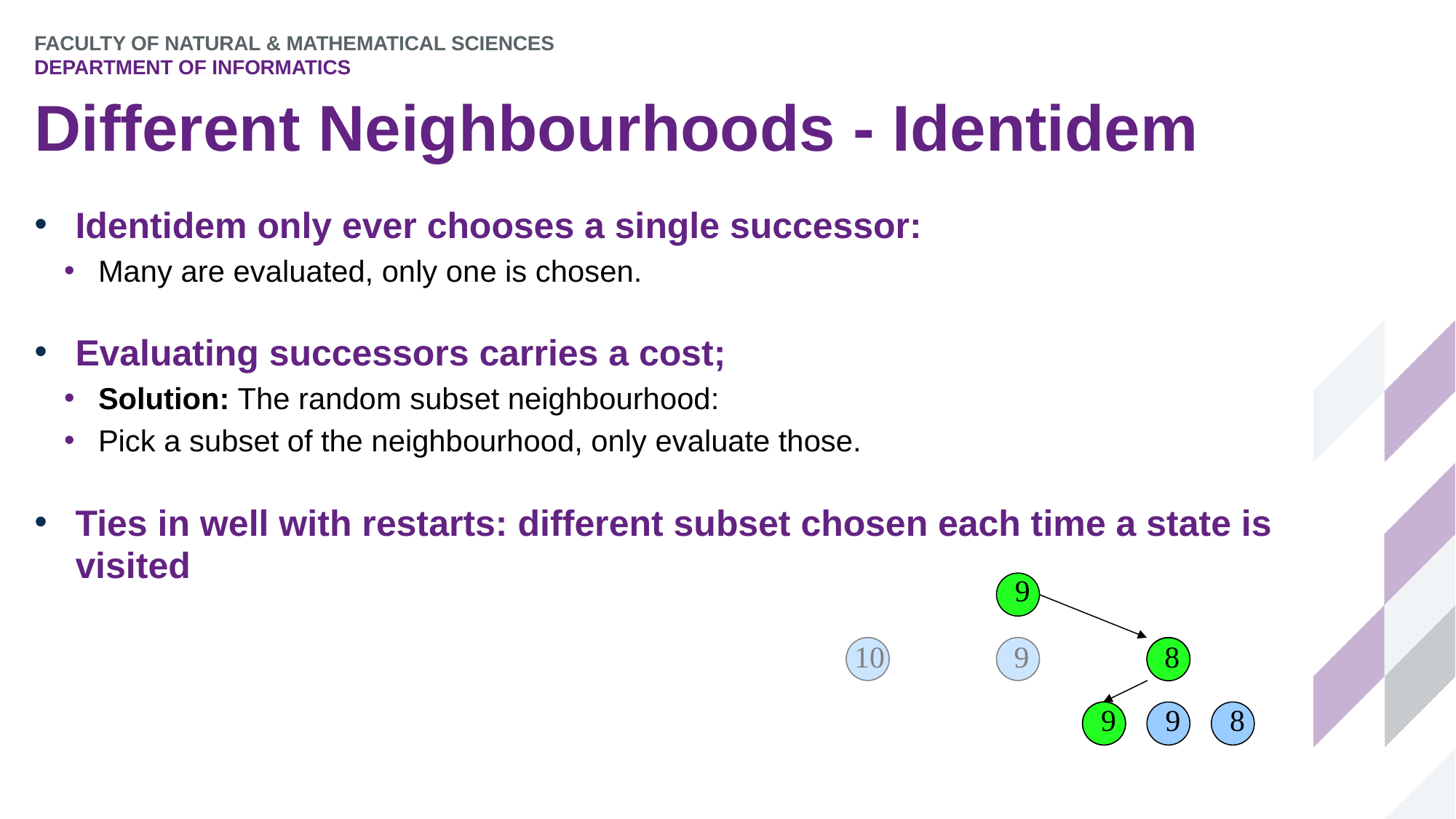

# Different Neighbourhoods - Identidem
Identidem only ever chooses a single successor:
Many are evaluated, only one is chosen.
Evaluating successors carries a cost;
Solution: The random subset neighbourhood:
Pick a subset of the neighbourhood, only evaluate those.
Ties in well with restarts: different subset chosen each time a state is visited

9

10

9

8
8

9
9
8